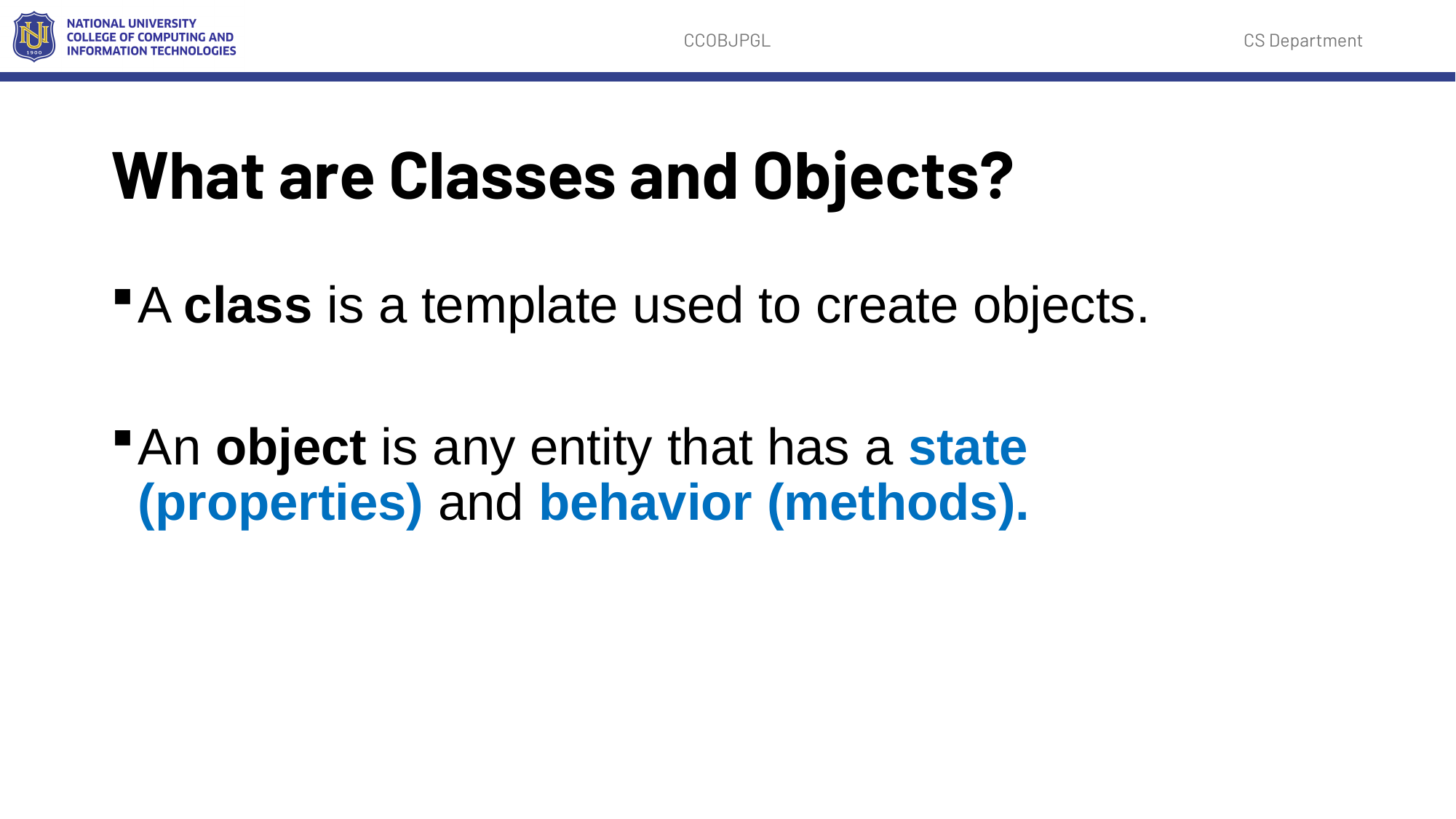

# What are Classes and Objects?
A class is a template used to create objects.

An object is any entity that has a state (properties) and behavior (methods).